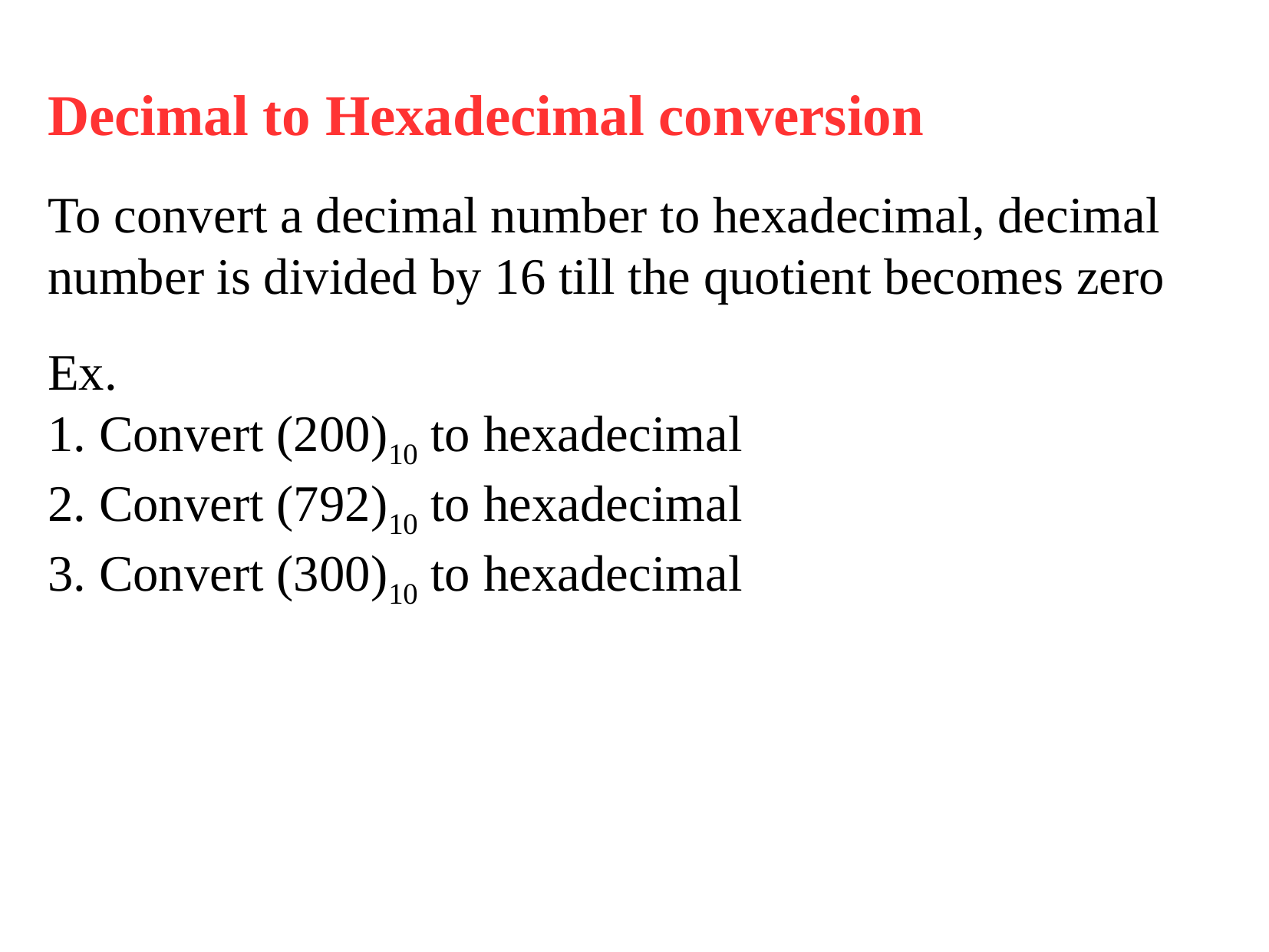

Decimal to Hexadecimal conversion

To convert a decimal number to hexadecimal, decimal number is divided by 16 till the quotient becomes zero

Ex.
1. Convert (200)10 to hexadecimal
2. Convert (792)10 to hexadecimal
3. Convert (300)10 to hexadecimal